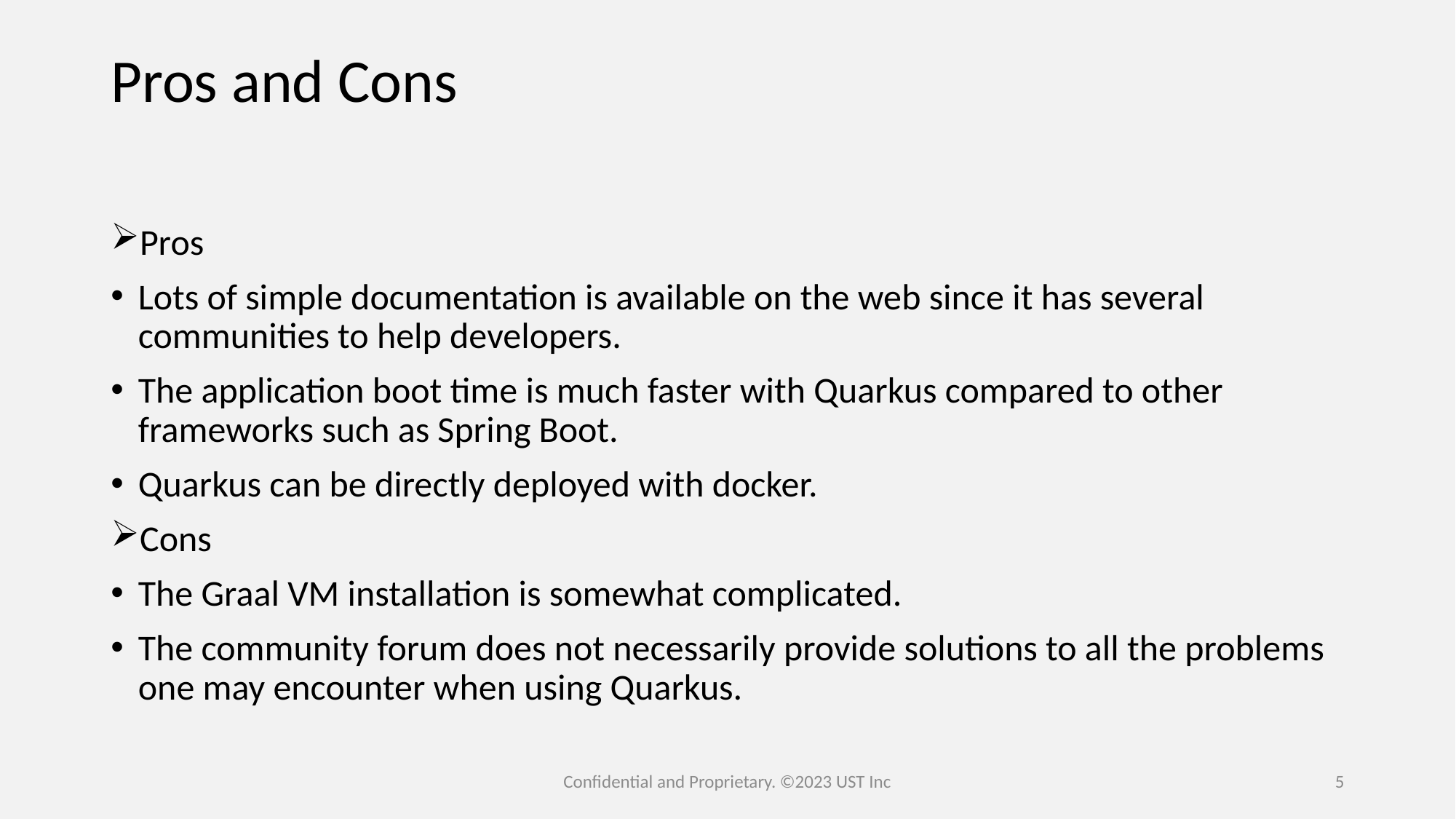

# Pros and Cons
Pros
Lots of simple documentation is available on the web since it has several communities to help developers.
The application boot time is much faster with Quarkus compared to other frameworks such as Spring Boot.
Quarkus can be directly deployed with docker.
Cons
The Graal VM installation is somewhat complicated.
The community forum does not necessarily provide solutions to all the problems one may encounter when using Quarkus.

Confidential and Proprietary. ©2023 UST Inc
5